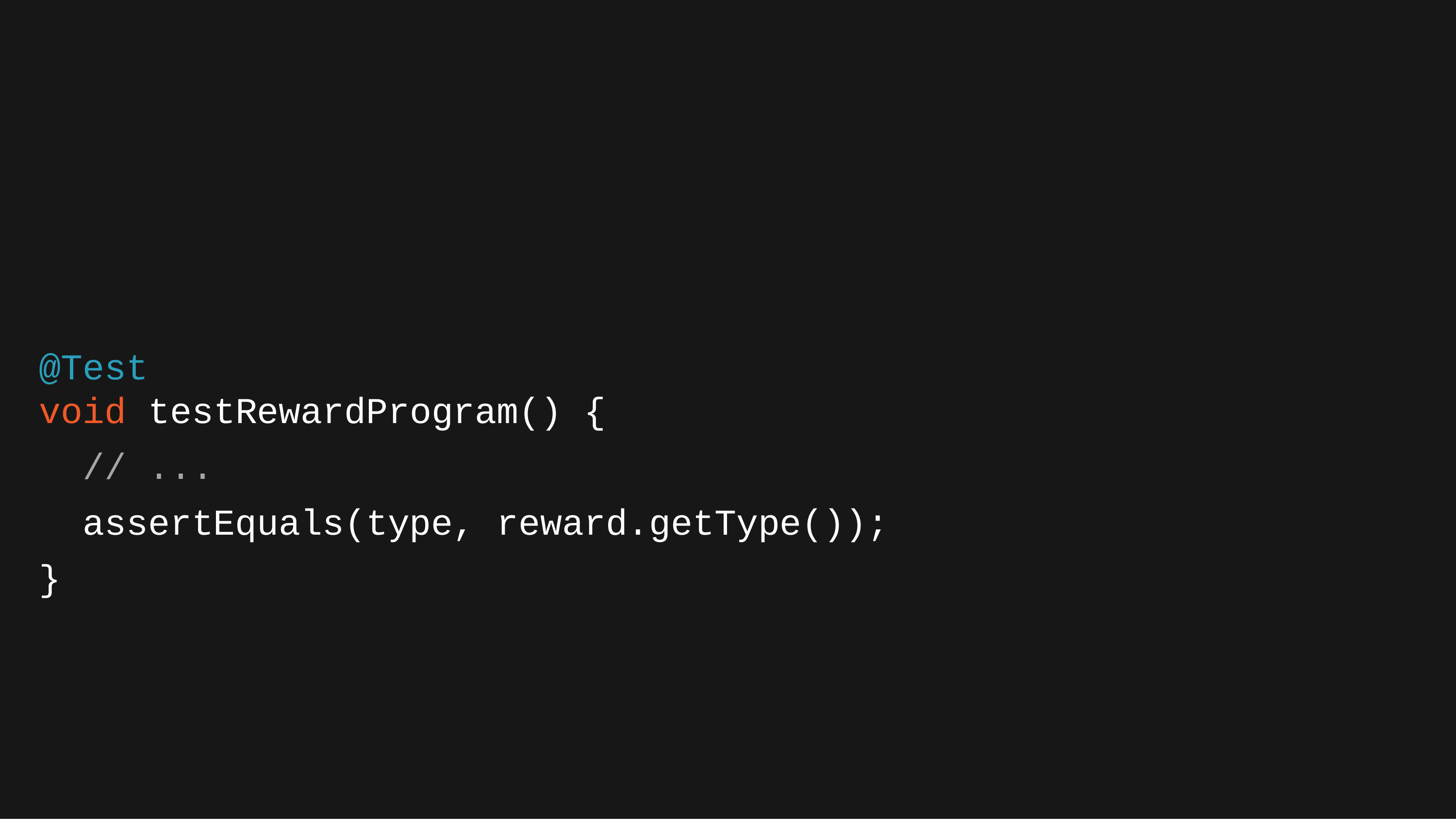

@Test
void testRewardProgram() {
// ...
assertEquals(type, reward.getType());
}
4